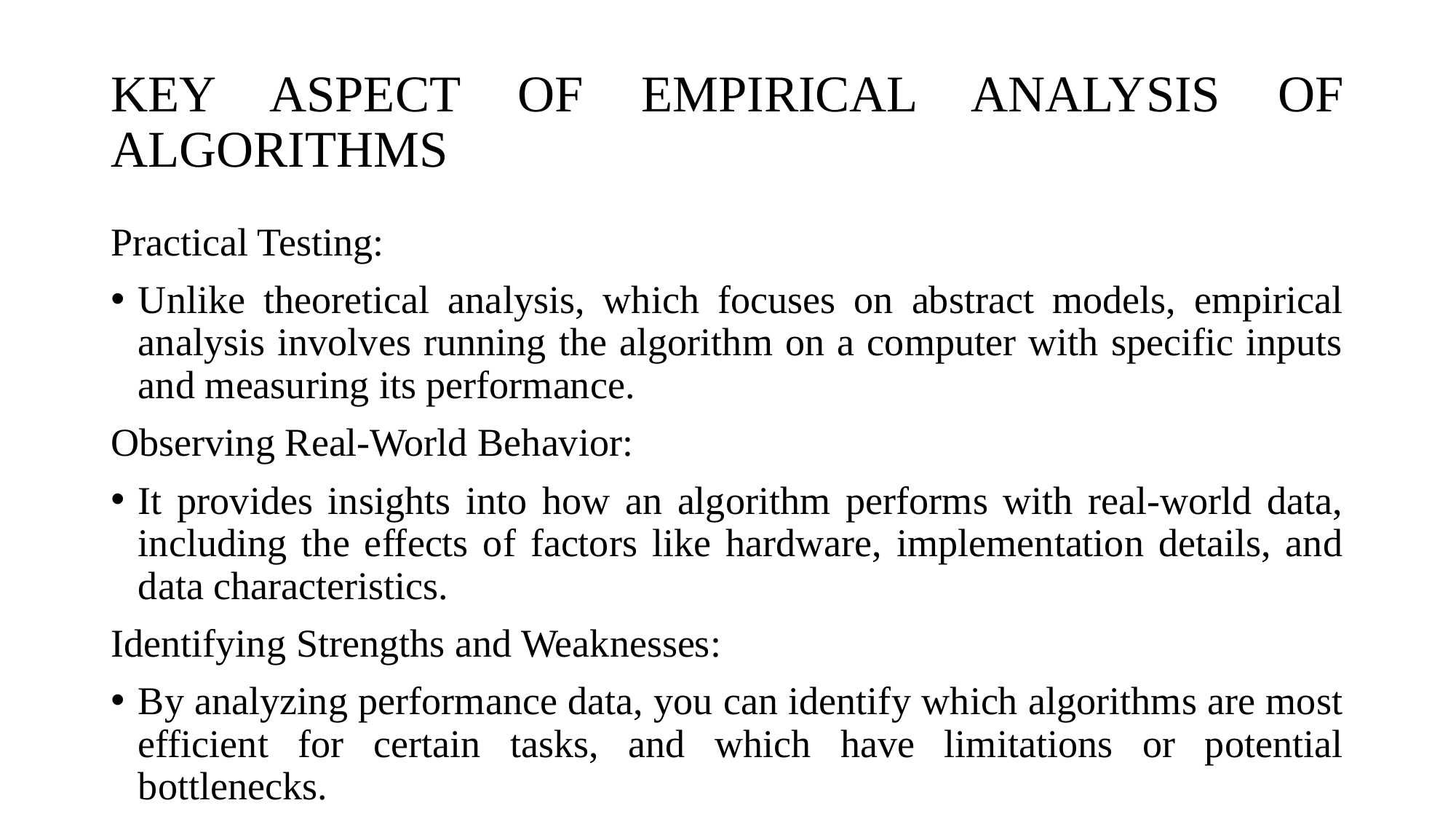

# KEY ASPECT OF EMPIRICAL ANALYSIS OF ALGORITHMS
Practical Testing:
Unlike theoretical analysis, which focuses on abstract models, empirical analysis involves running the algorithm on a computer with specific inputs and measuring its performance.
Observing Real-World Behavior:
It provides insights into how an algorithm performs with real-world data, including the effects of factors like hardware, implementation details, and data characteristics.
Identifying Strengths and Weaknesses:
By analyzing performance data, you can identify which algorithms are most efficient for certain tasks, and which have limitations or potential bottlenecks.